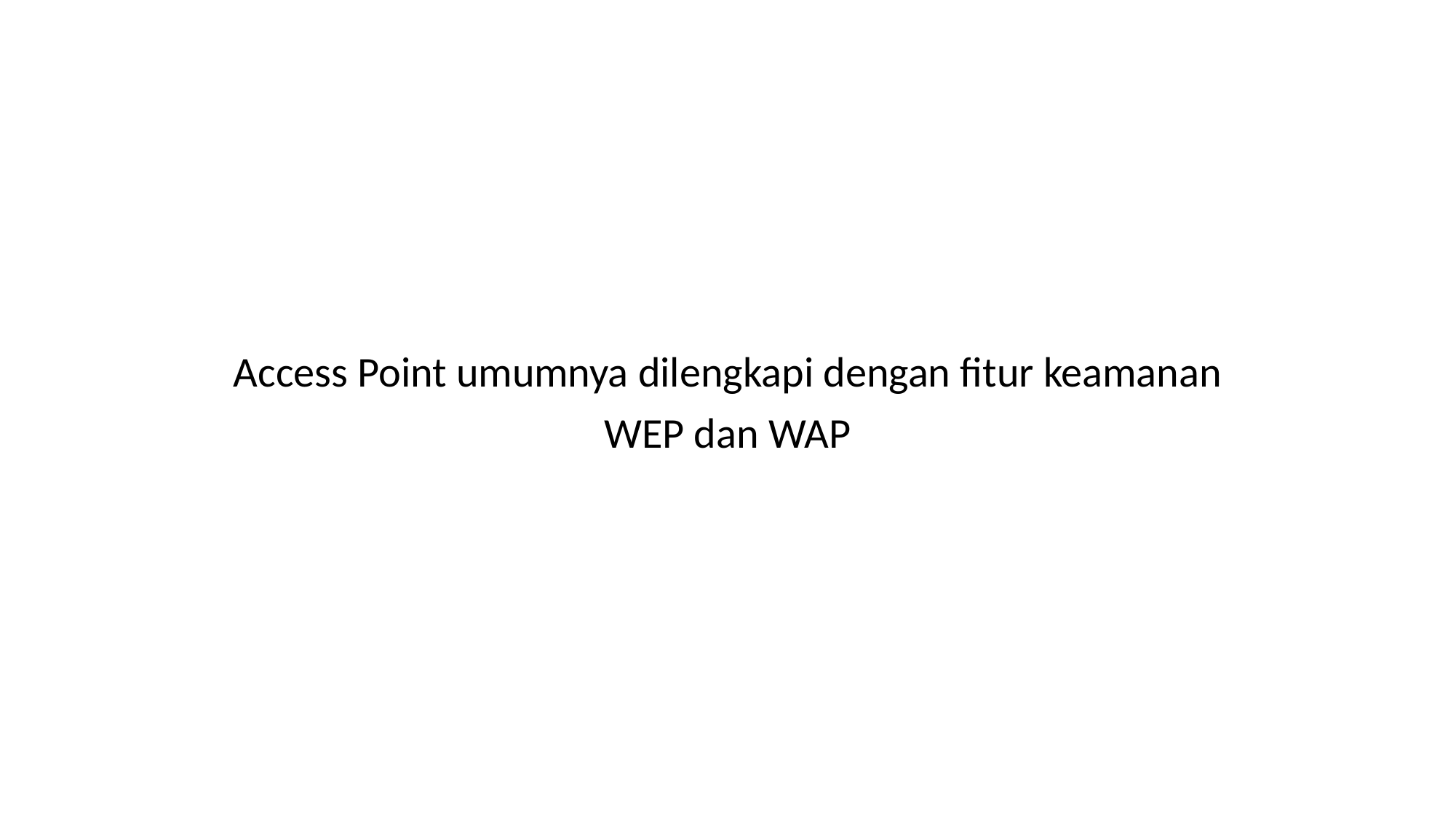

#

Access Point umumnya dilengkapi dengan fitur keamanan
WEP dan WAP